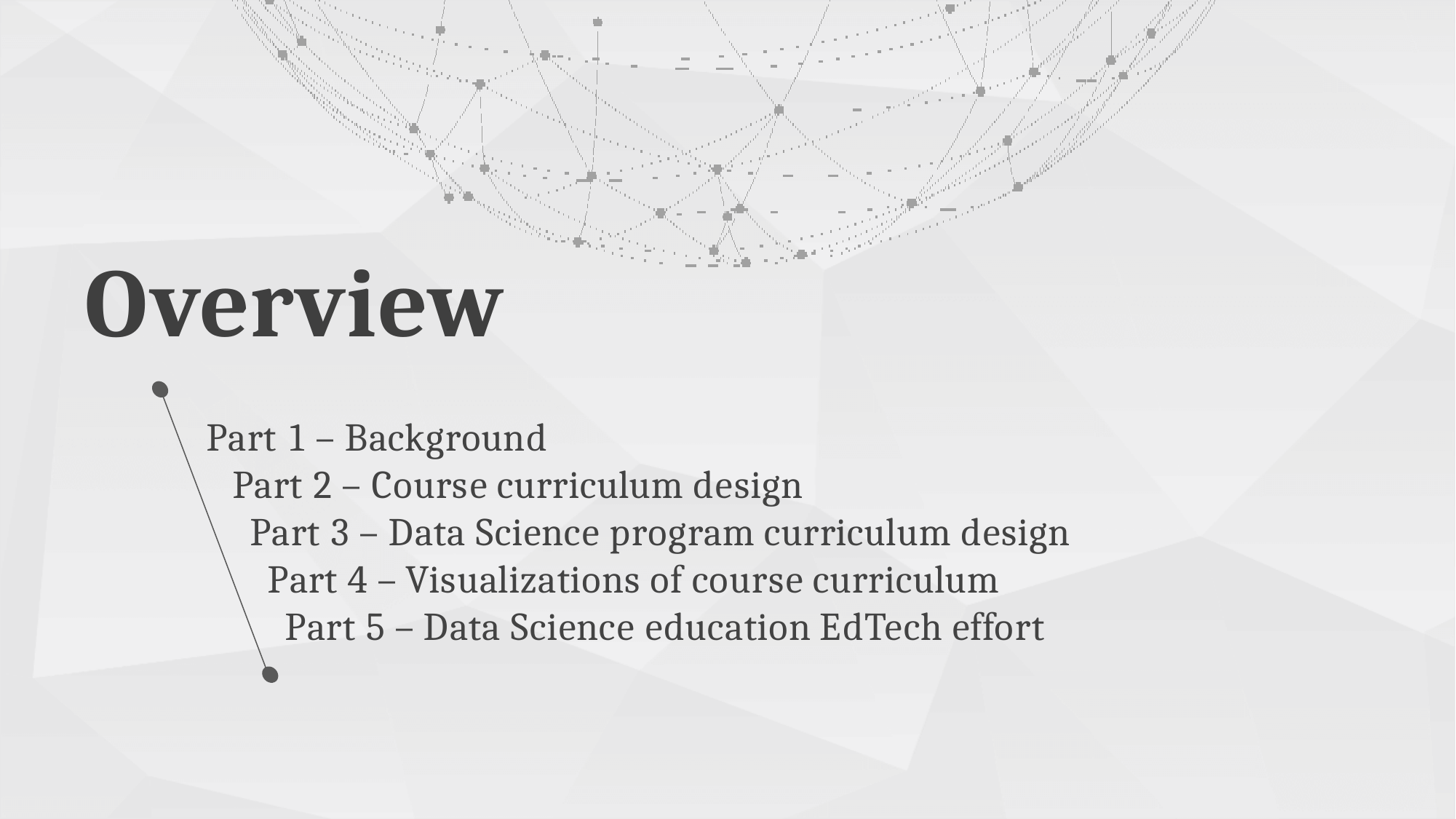

Overview

Part 1 – Background
   Part 2 – Course curriculum design
     Part 3 – Data Science program curriculum design
       Part 4 – Visualizations of course curriculum
         Part 5 – Data Science education EdTech effort